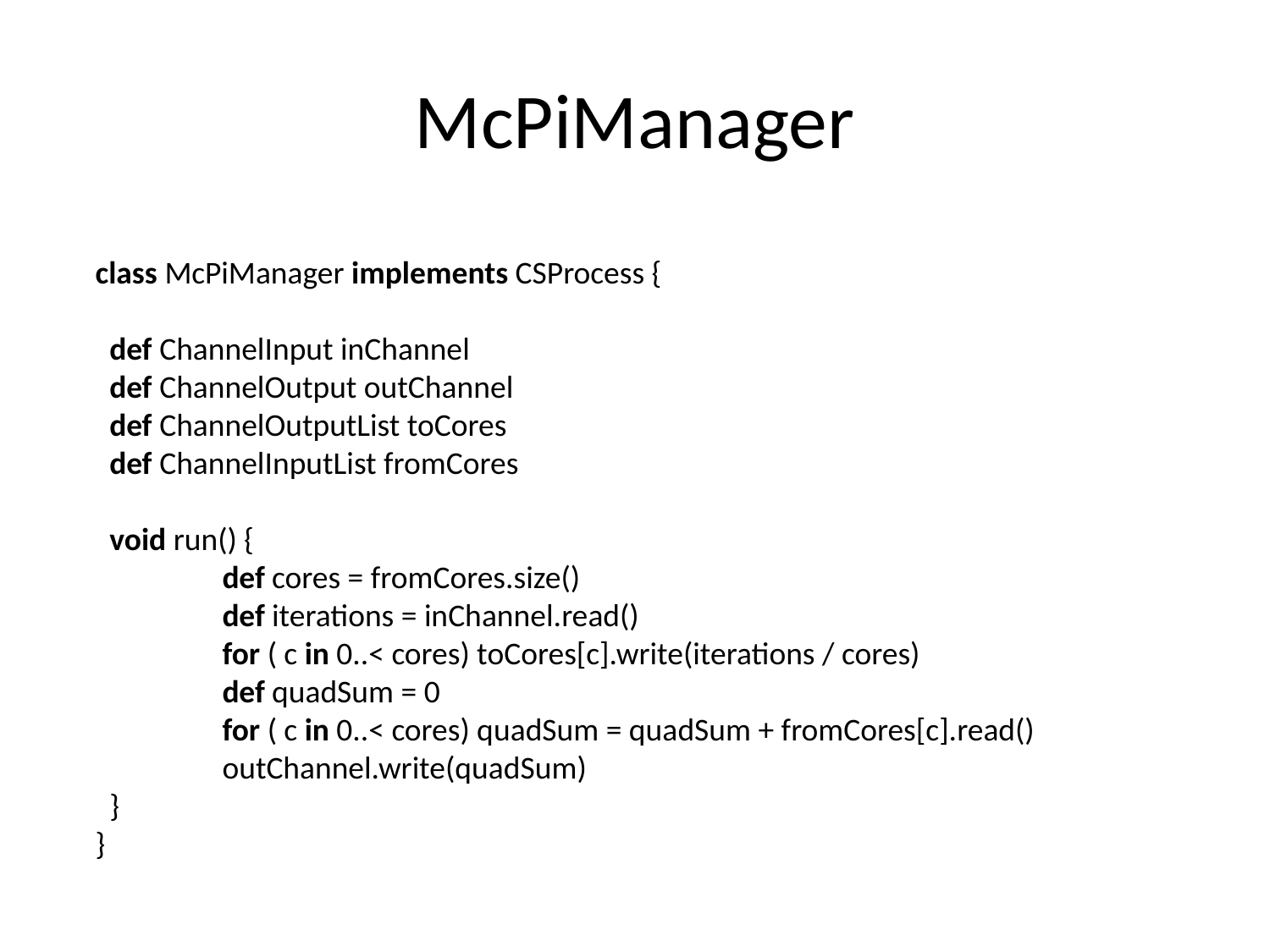

# McPiManager
class McPiManager implements CSProcess {

  def ChannelInput inChannel
  def ChannelOutput outChannel
  def ChannelOutputList toCores
  def ChannelInputList fromCores

  void run() {
	def cores = fromCores.size()
	def iterations = inChannel.read()
	for ( c in 0..< cores) toCores[c].write(iterations / cores)
	def quadSum = 0
	for ( c in 0..< cores) quadSum = quadSum + fromCores[c].read()
	outChannel.write(quadSum)
  }
}